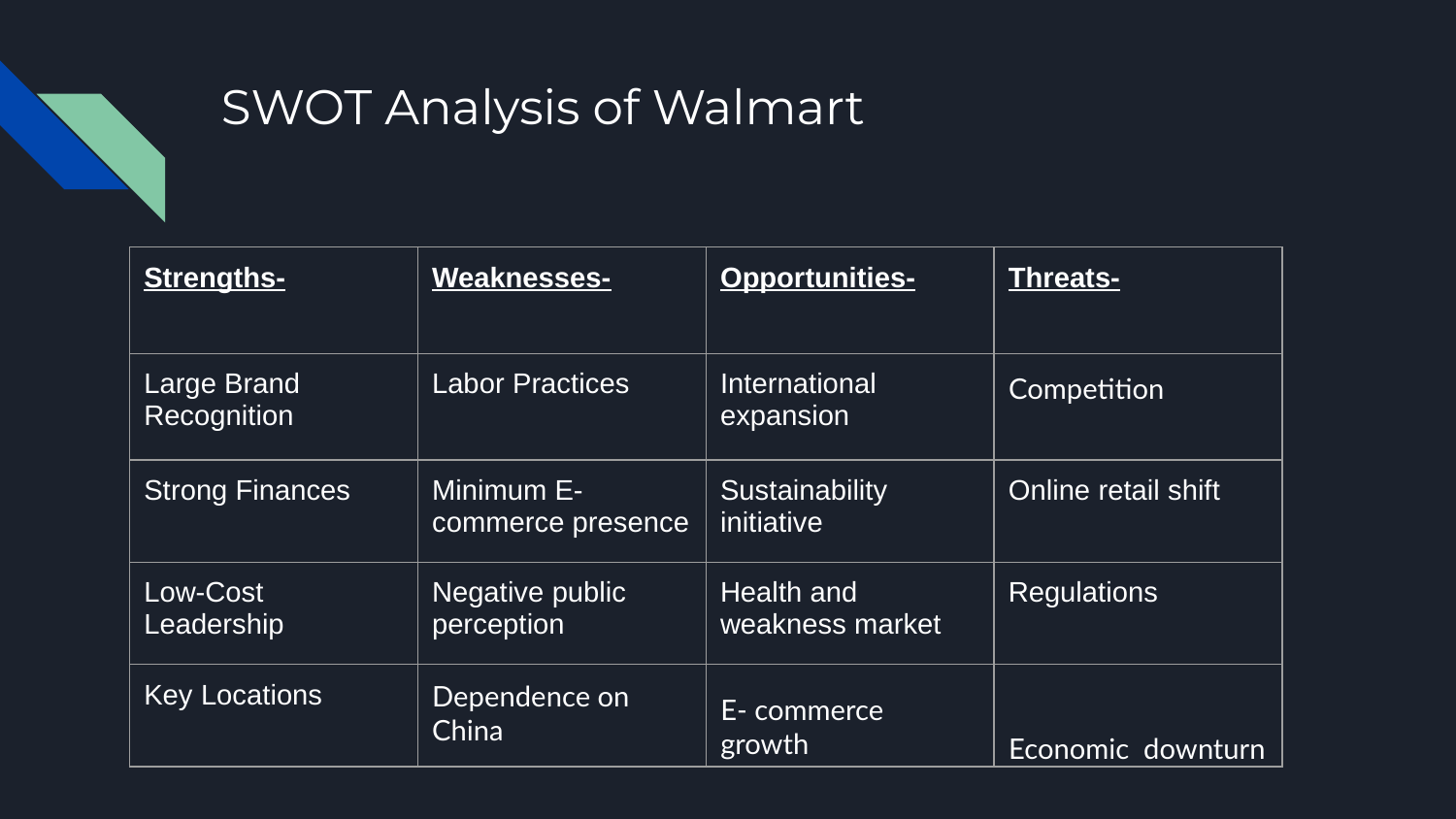

# SWOT Analysis of Walmart
| Strengths- | Weaknesses- | Opportunities- | Threats- |
| --- | --- | --- | --- |
| Large Brand Recognition | Labor Practices | International expansion |  |
| Strong Finances | Minimum E-commerce presence | Sustainability initiative | Online retail shift |
| Low-Cost Leadership | Negative public perception | Health and weakness market | Regulations |
| Key Locations | Dependence on China |  |  |
Competition

E- commerce growth
Economic  downturn